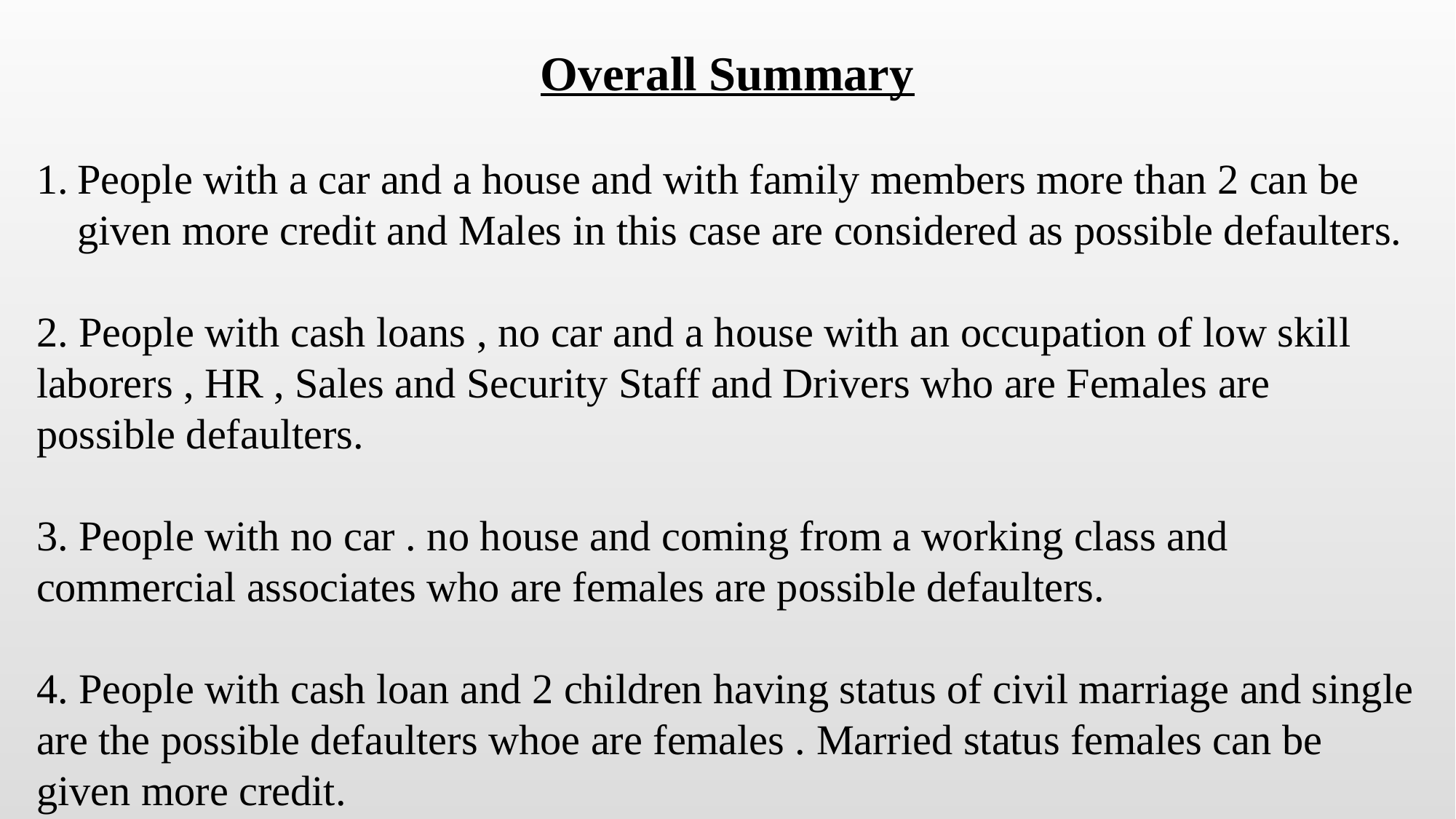

Overall Summary

People with a car and a house and with family members more than 2 can be given more credit and Males in this case are considered as possible defaulters.

2. People with cash loans , no car and a house with an occupation of low skill laborers , HR , Sales and Security Staff and Drivers who are Females are possible defaulters.

3. People with no car . no house and coming from a working class and commercial associates who are females are possible defaulters.

4. People with cash loan and 2 children having status of civil marriage and single are the possible defaulters whoe are females . Married status females can be given more credit.

5. People with only one child and are employed who are Male with status Single, Seperated are the possible defaulters . Married people have a higher income.